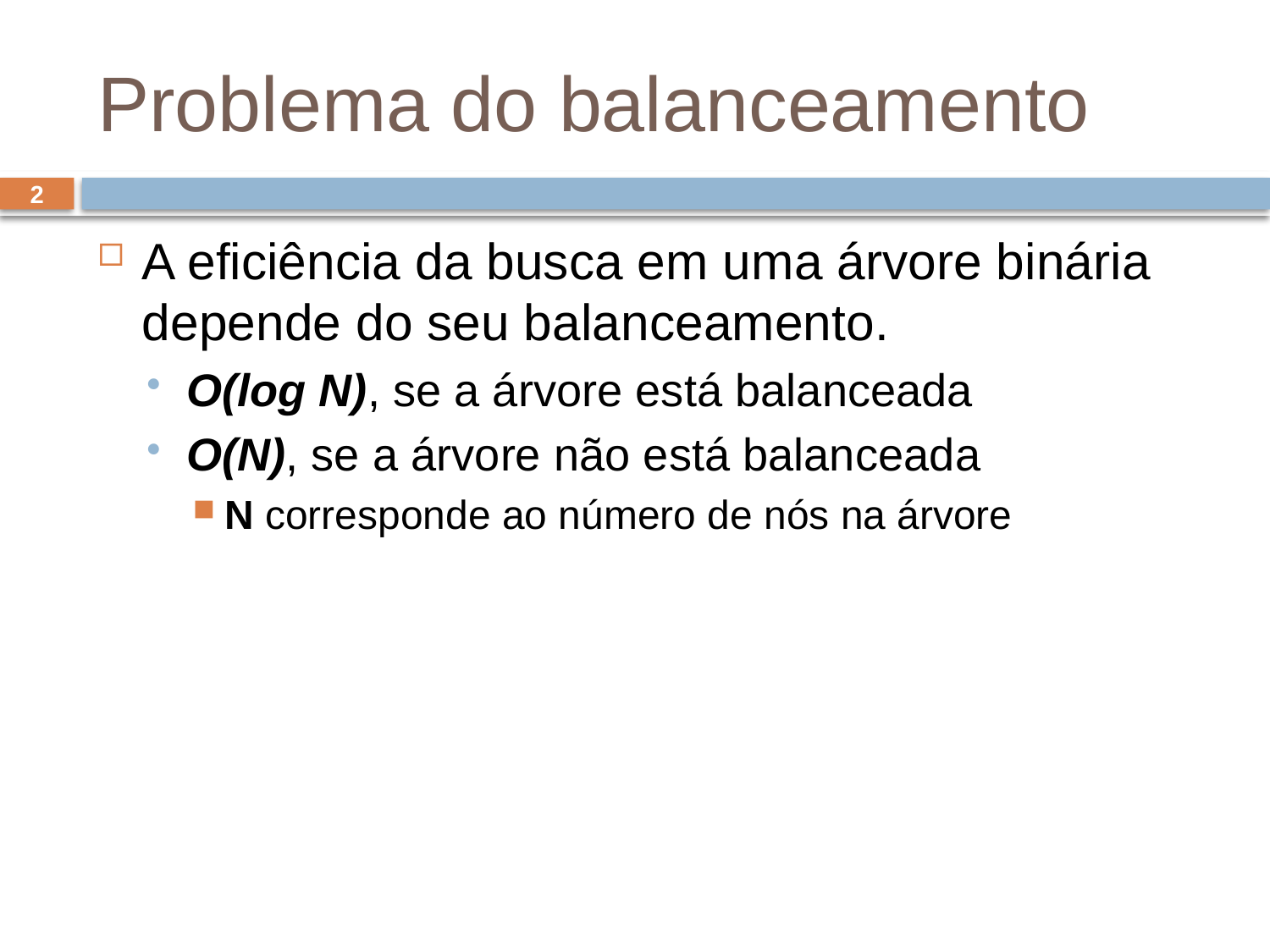

# Problema do balanceamento
2
A eficiência da busca em uma árvore binária depende do seu balanceamento.
O(log N), se a árvore está balanceada
O(N), se a árvore não está balanceada
N corresponde ao número de nós na árvore